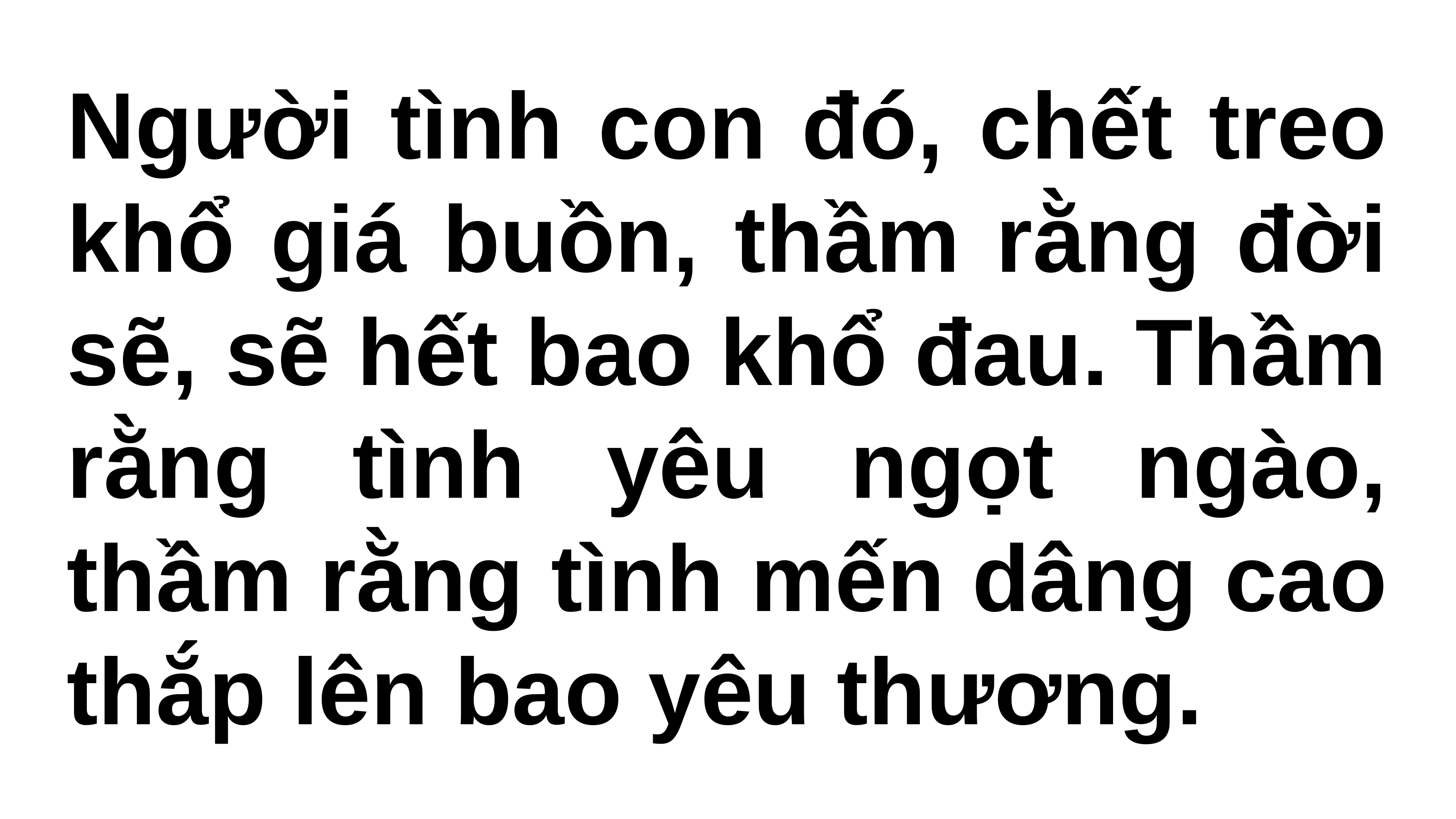

Người tình con đó, chết treo khổ giá buồn, thầm rằng đời sẽ, sẽ hết bao khổ đau. Thầm rằng tình yêu ngọt ngào, thầm rằng tình mến dâng cao thắp lên bao yêu thương.